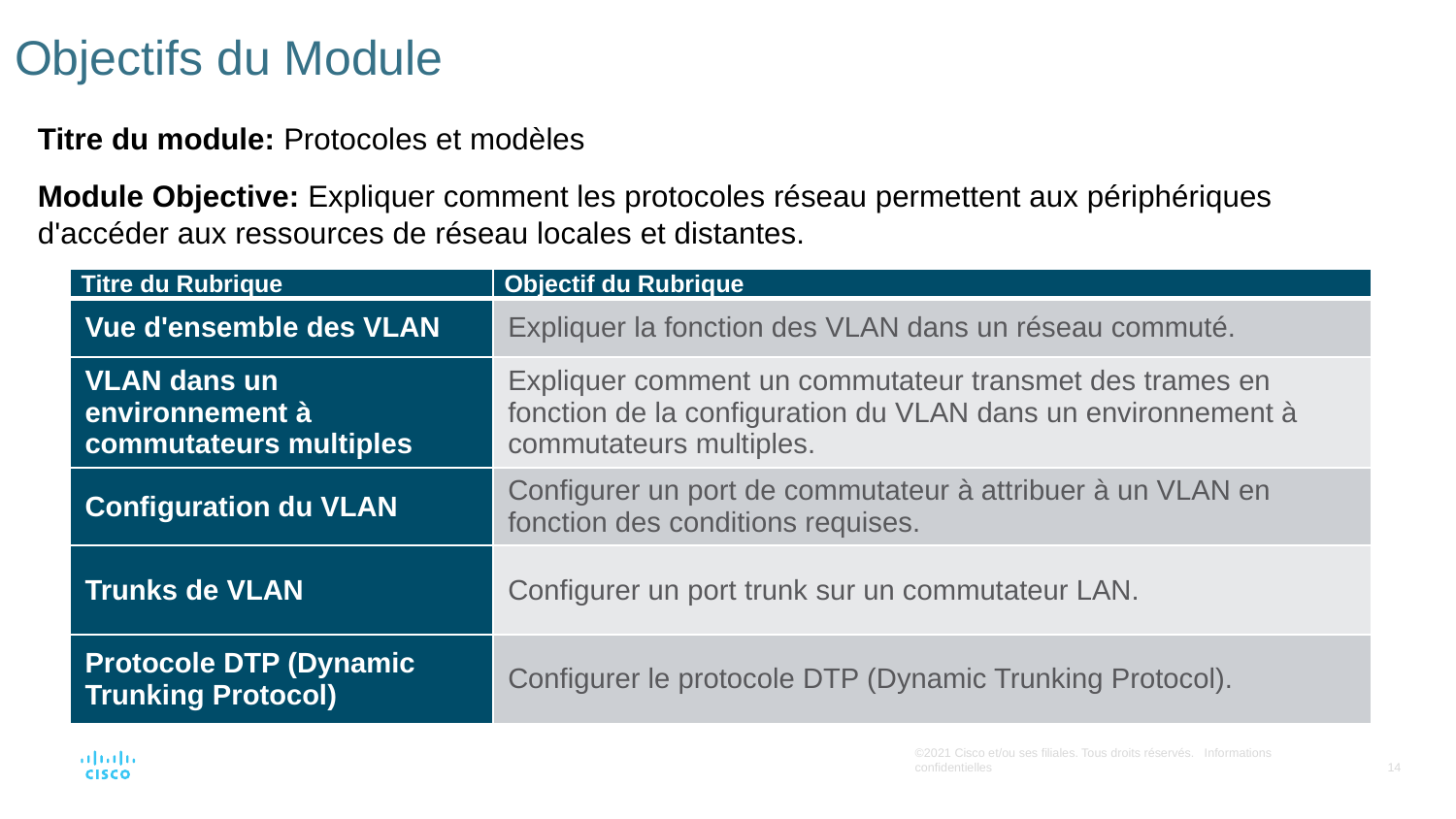

# Objectifs du Module
Titre du module: Protocoles et modèles
Module Objective: Expliquer comment les protocoles réseau permettent aux périphériques d'accéder aux ressources de réseau locales et distantes.

| Titre du Rubrique | Objectif du Rubrique |
| --- | --- |
| Vue d'ensemble des VLAN | Expliquer la fonction des VLAN dans un réseau commuté. |
| VLAN dans un environnement à commutateurs multiples | Expliquer comment un commutateur transmet des trames en fonction de la configuration du VLAN dans un environnement à commutateurs multiples. |
| Configuration du VLAN | Configurer un port de commutateur à attribuer à un VLAN en fonction des conditions requises. |
| Trunks de VLAN | Configurer un port trunk sur un commutateur LAN. |
| Protocole DTP (Dynamic Trunking Protocol) | Configurer le protocole DTP (Dynamic Trunking Protocol). |